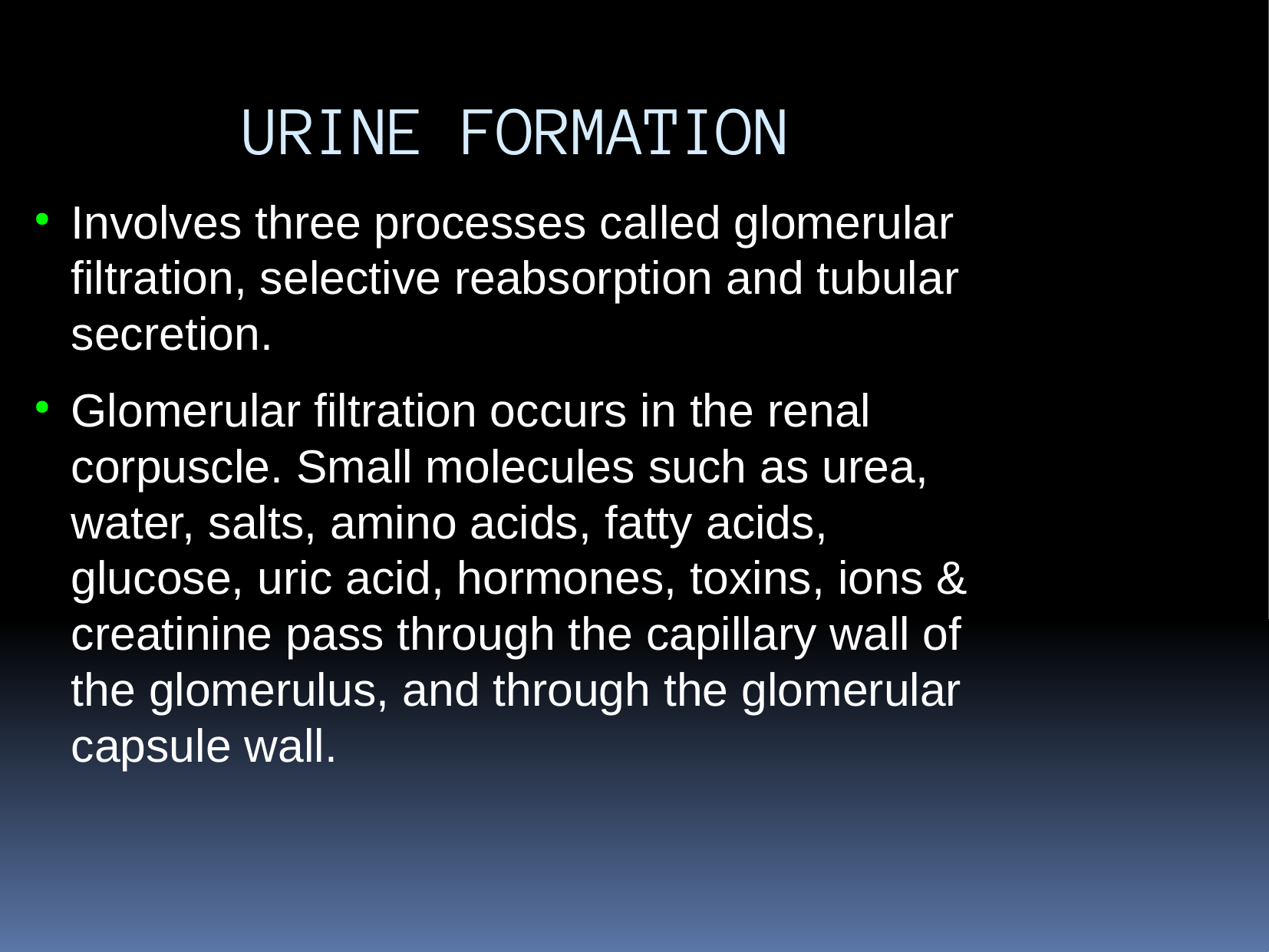

URINE FORMATION
Involves three processes called glomerular filtration, selective reabsorption and tubular secretion.
Glomerular filtration occurs in the renal corpuscle. Small molecules such as urea, water, salts, amino acids, fatty acids, glucose, uric acid, hormones, toxins, ions & creatinine pass through the capillary wall of the glomerulus, and through the glomerular capsule wall.